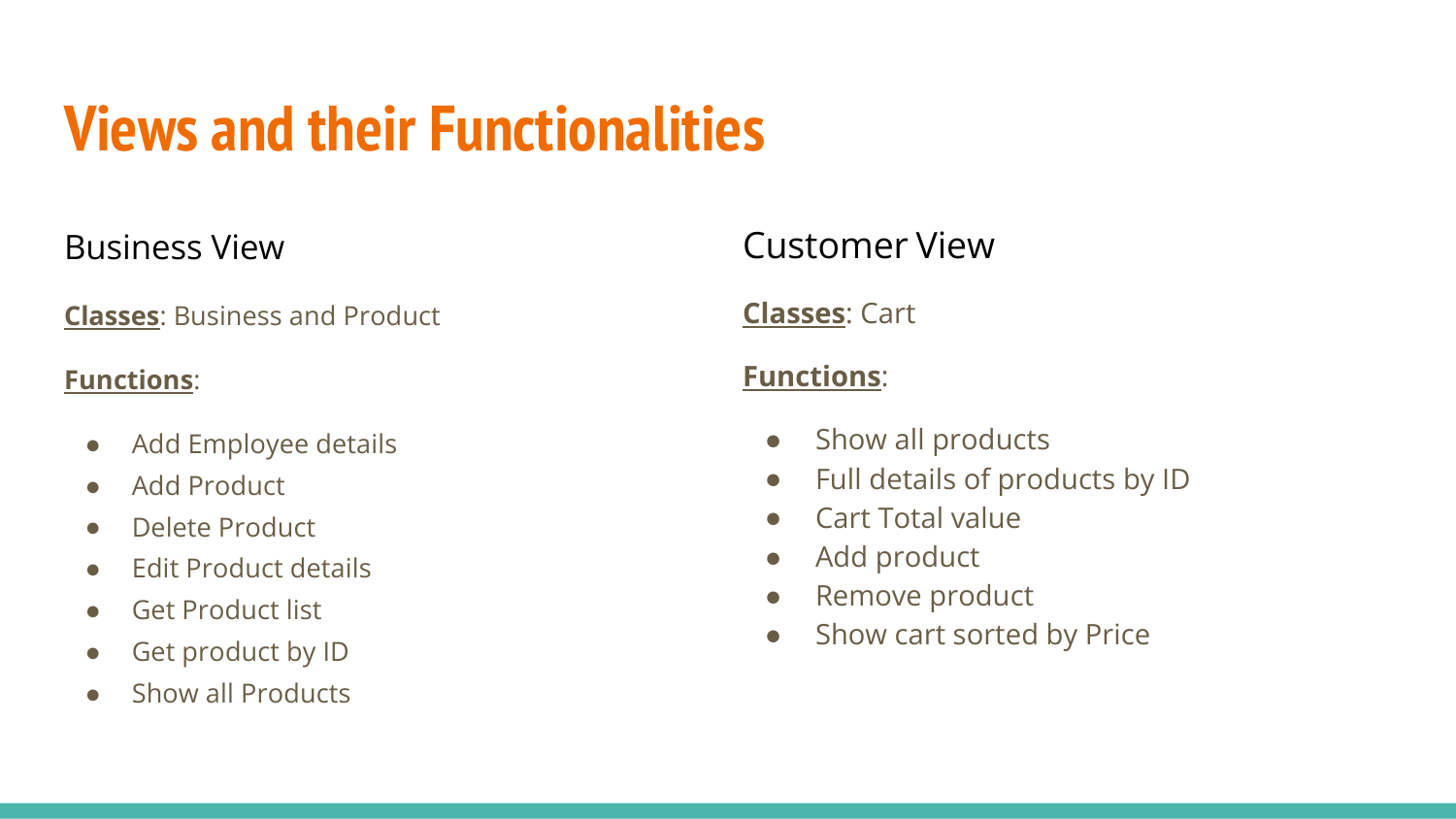

# Views and their Functionalities
Business View
Classes: Business and Product
Functions:
Add Employee details
Add Product
Delete Product
Edit Product details
Get Product list
Get product by ID
Show all Products

Customer View
Classes: Cart
Functions:
Show all products
Full details of products by ID
Cart Total value
Add product
Remove product
Show cart sorted by Price